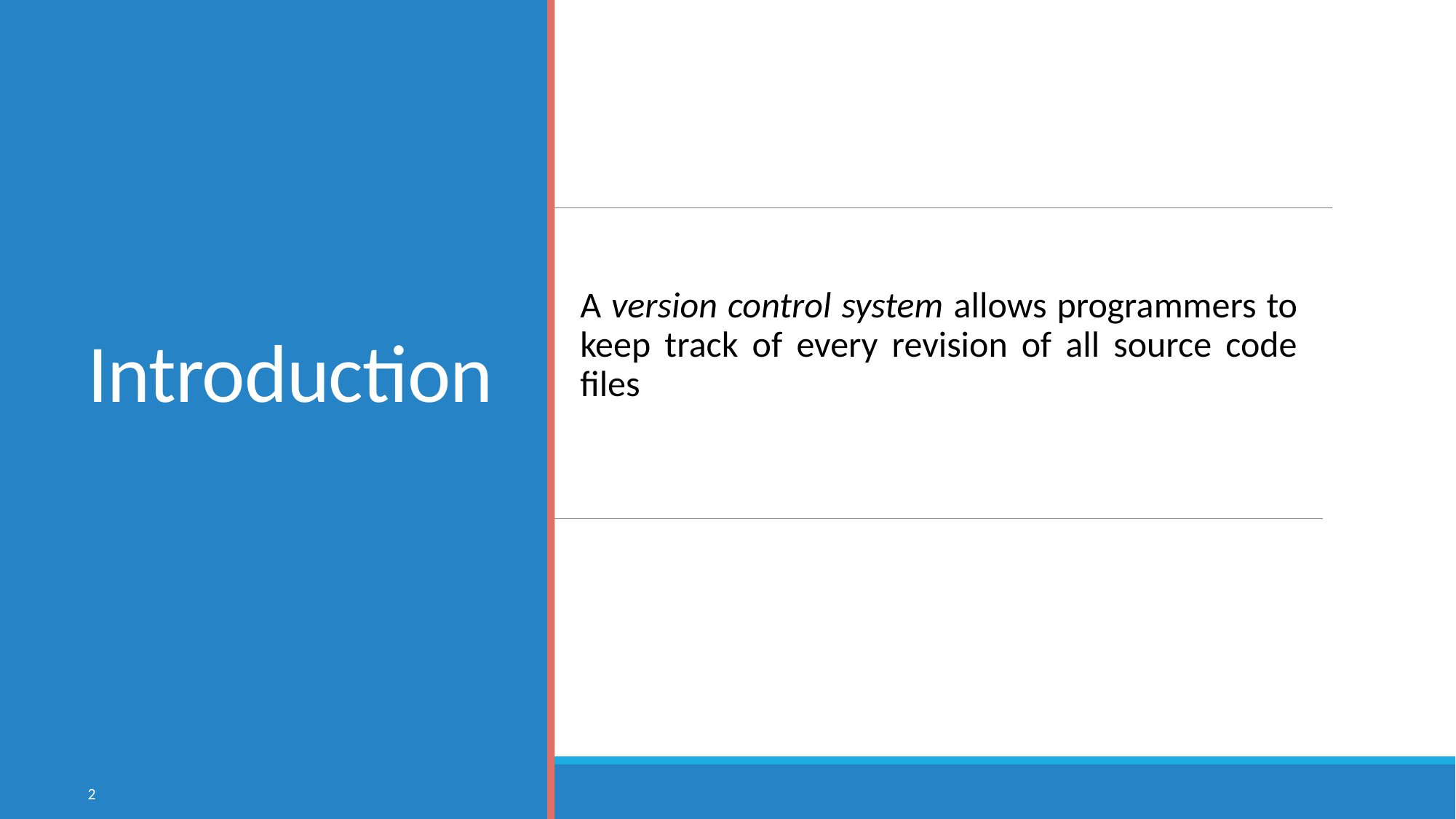

# Introduction

A version control system allows programmers to keep track of every revision of all source code files

2